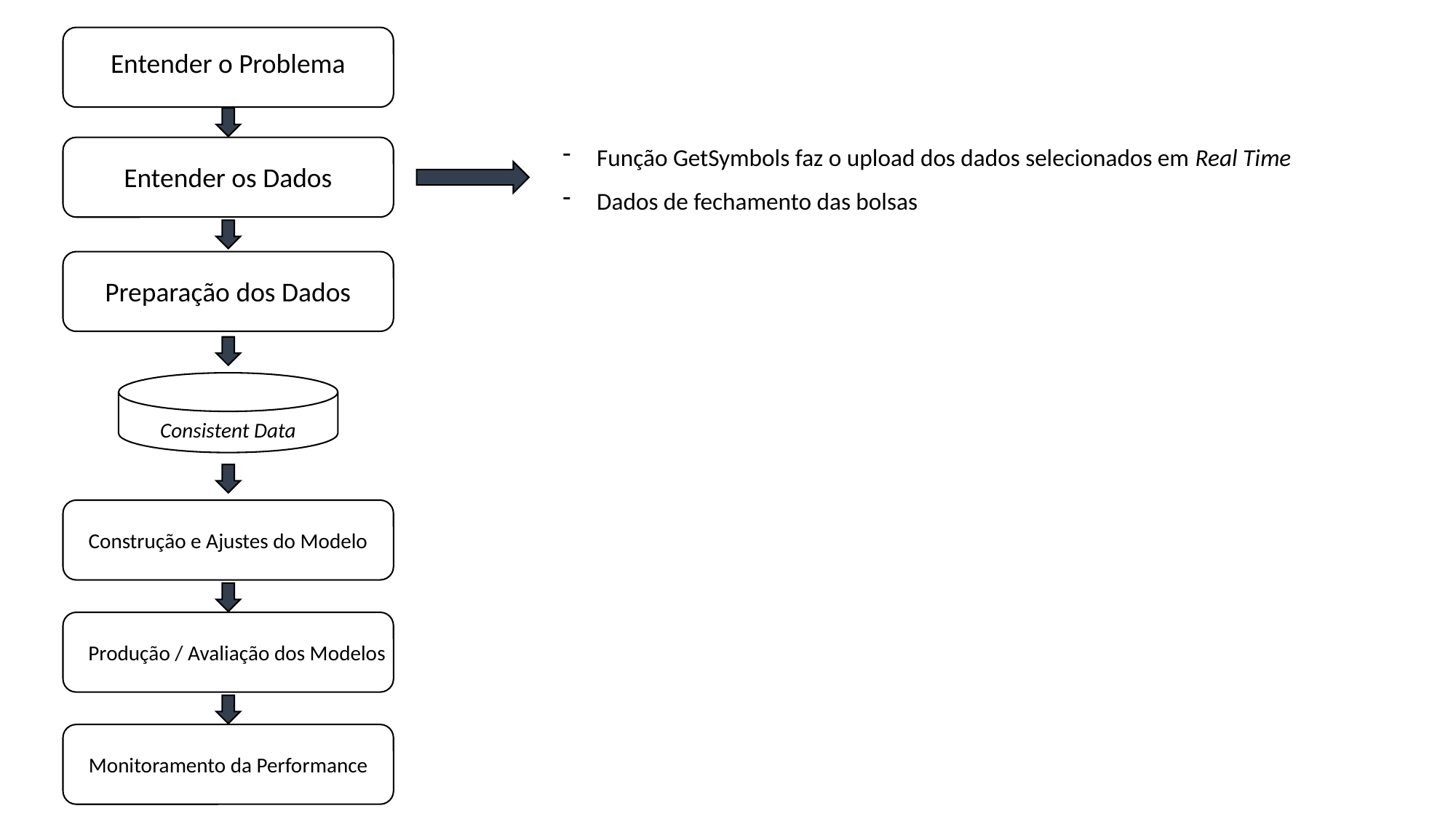

Entender o Problema

Função GetSymbols faz o upload dos dados selecionados em Real Time
Dados de fechamento das bolsas

Entender os Dados

Preparação dos Dados

Consistent Data

Construção e Ajustes do Modelo

Produção / Avaliação dos Modelos

Monitoramento da Performance